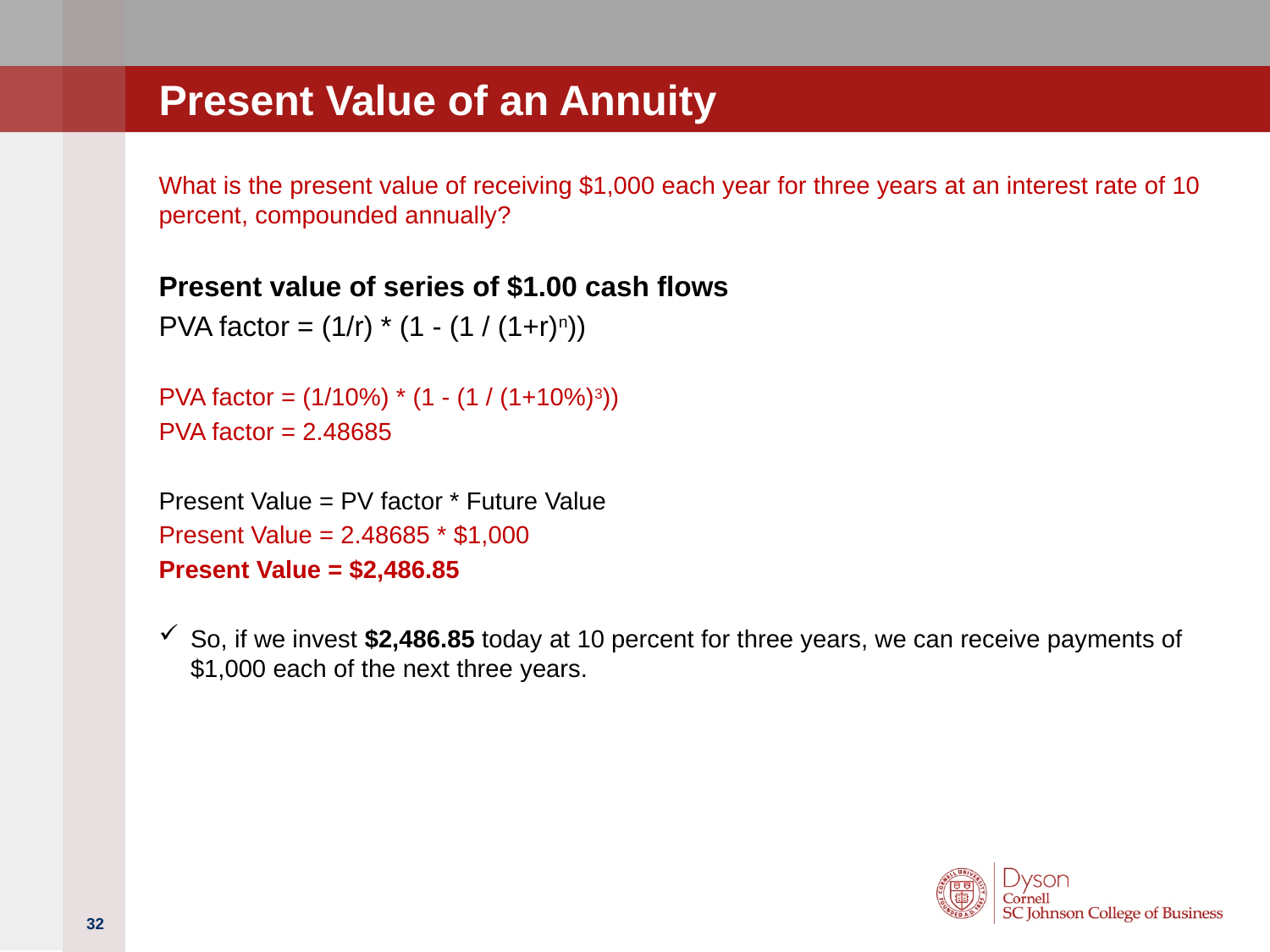

# Present Value of an Annuity
What is the present value of receiving $1,000 each year for three years at an interest rate of 10 percent, compounded annually?

Present value of series of $1.00 cash flows
PVA factor = (1/r) * (1 - (1 / (1+r)n))

PVA factor = (1/10%) * (1 - (1 / (1+10%)3))
PVA factor = 2.48685

Present Value = PV factor * Future Value
Present Value = 2.48685 * $1,000
Present Value = $2,486.85

So, if we invest $2,486.85 today at 10 percent for three years, we can receive payments of $1,000 each of the next three years.
32